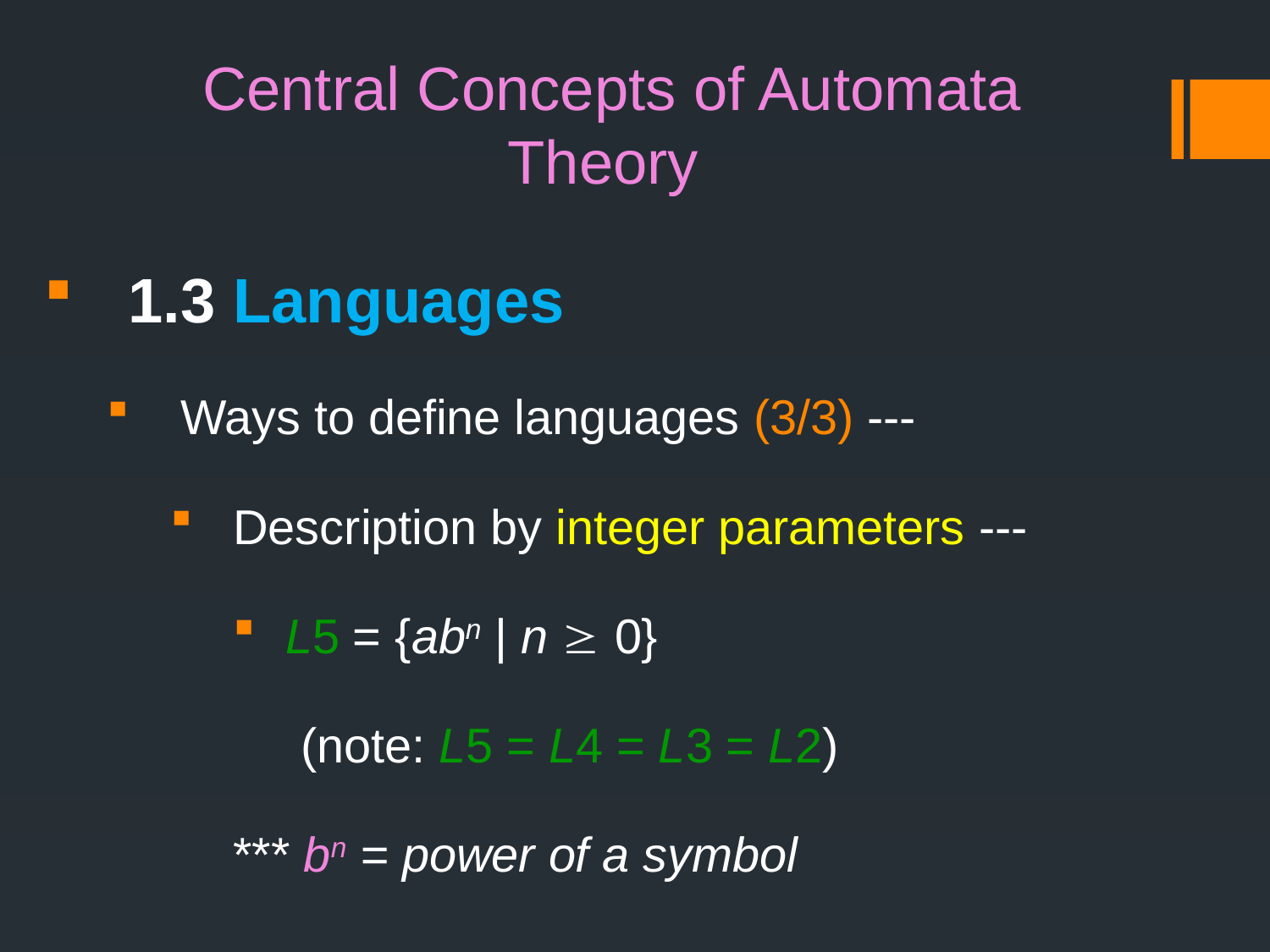

# Central Concepts of Automata Theory
1.3 Languages
Ways to define languages (3/3) ---
Description by integer parameters ---
L5 = {abn | n ≥ 0}
     (note: L5 = L4 = L3 = L2)
*** bn = power of a symbol